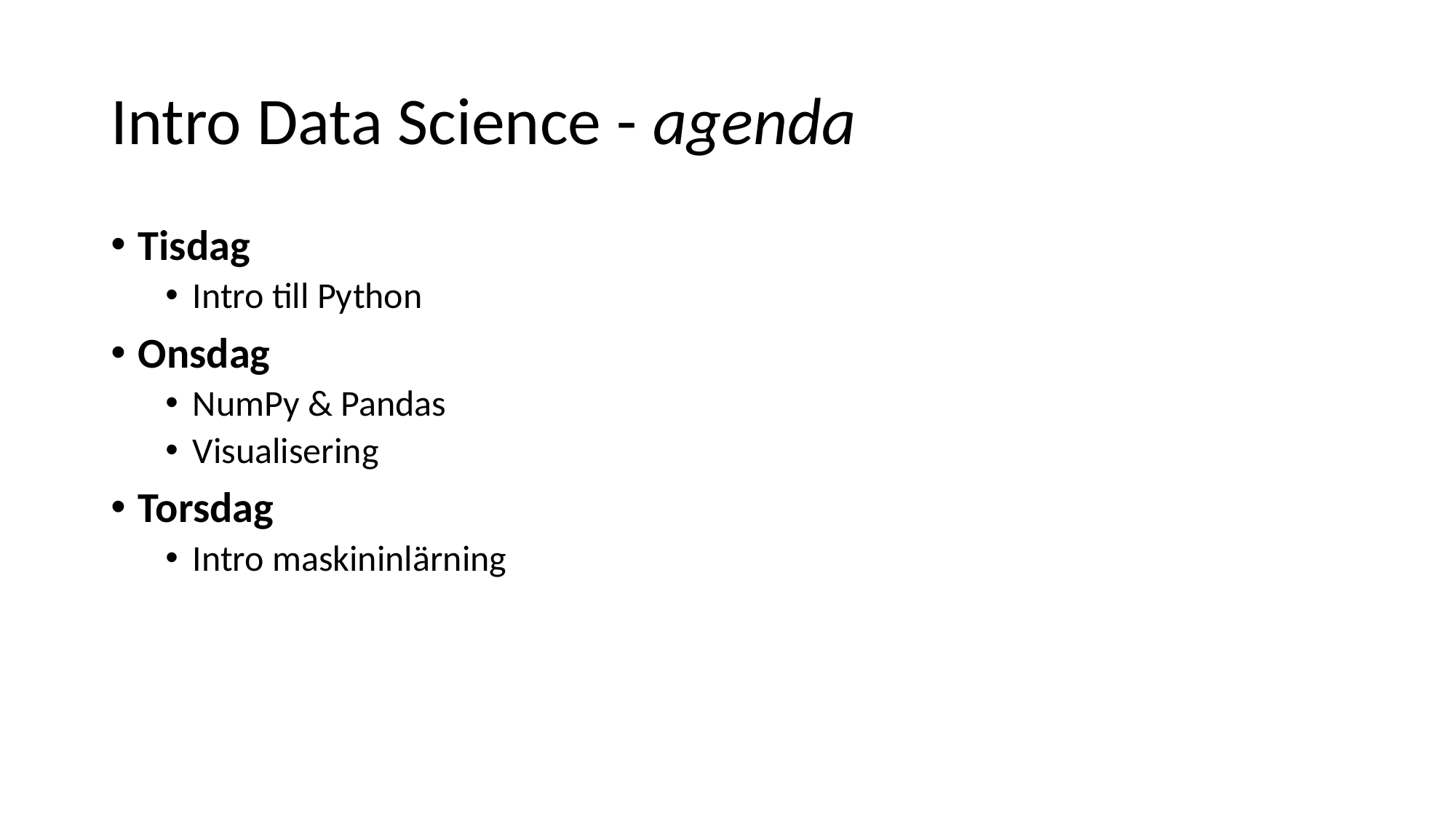

# Intro Data Science - agenda
Tisdag
Intro till Python
Onsdag
NumPy & Pandas
Visualisering
Torsdag
Intro maskininlärning